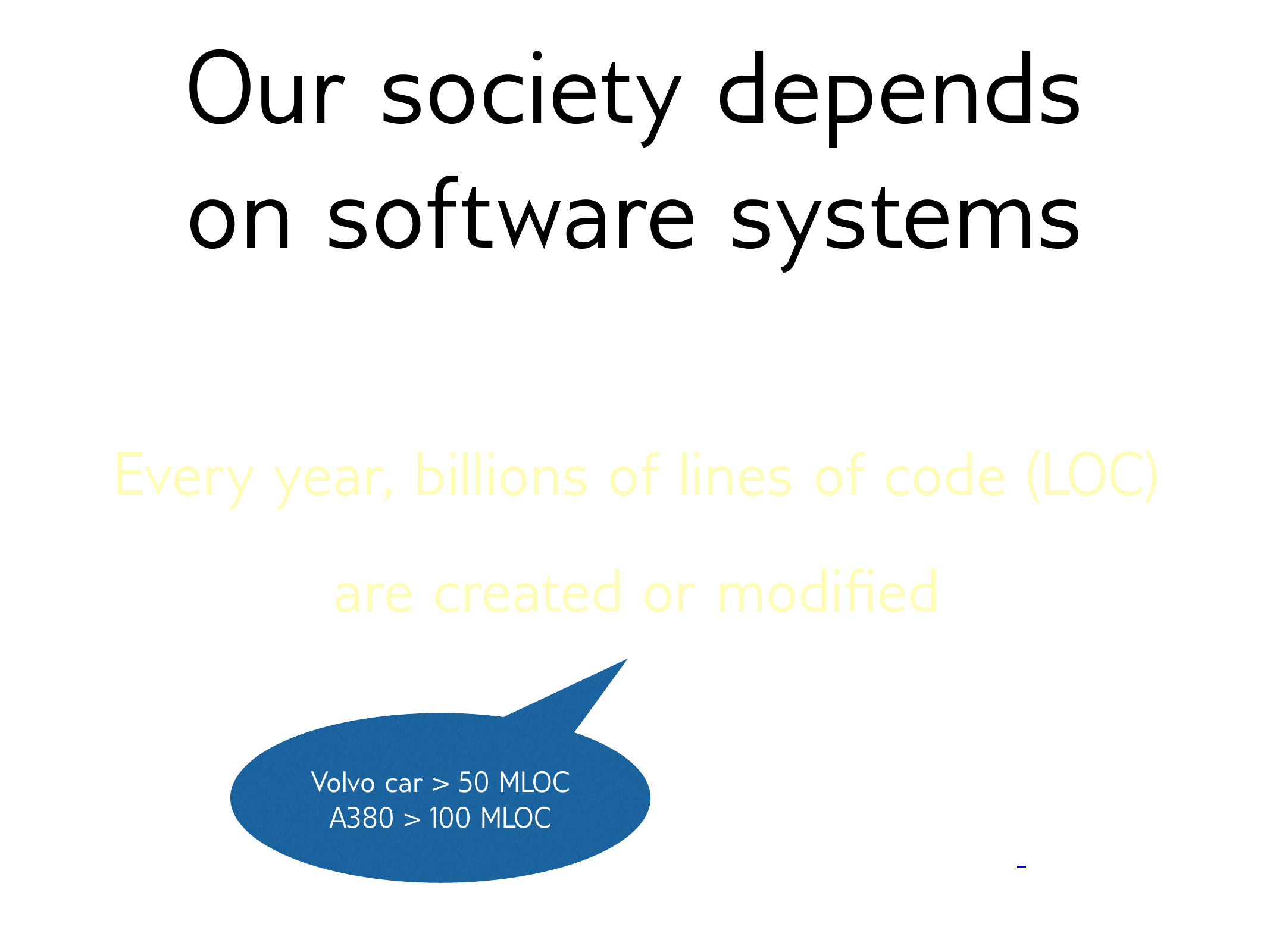

# Our society depends on software systems
Every year, billions of lines of code (LOC) are created or modified
Volvo car > 50 MLOC
A380 > 100 MLOC